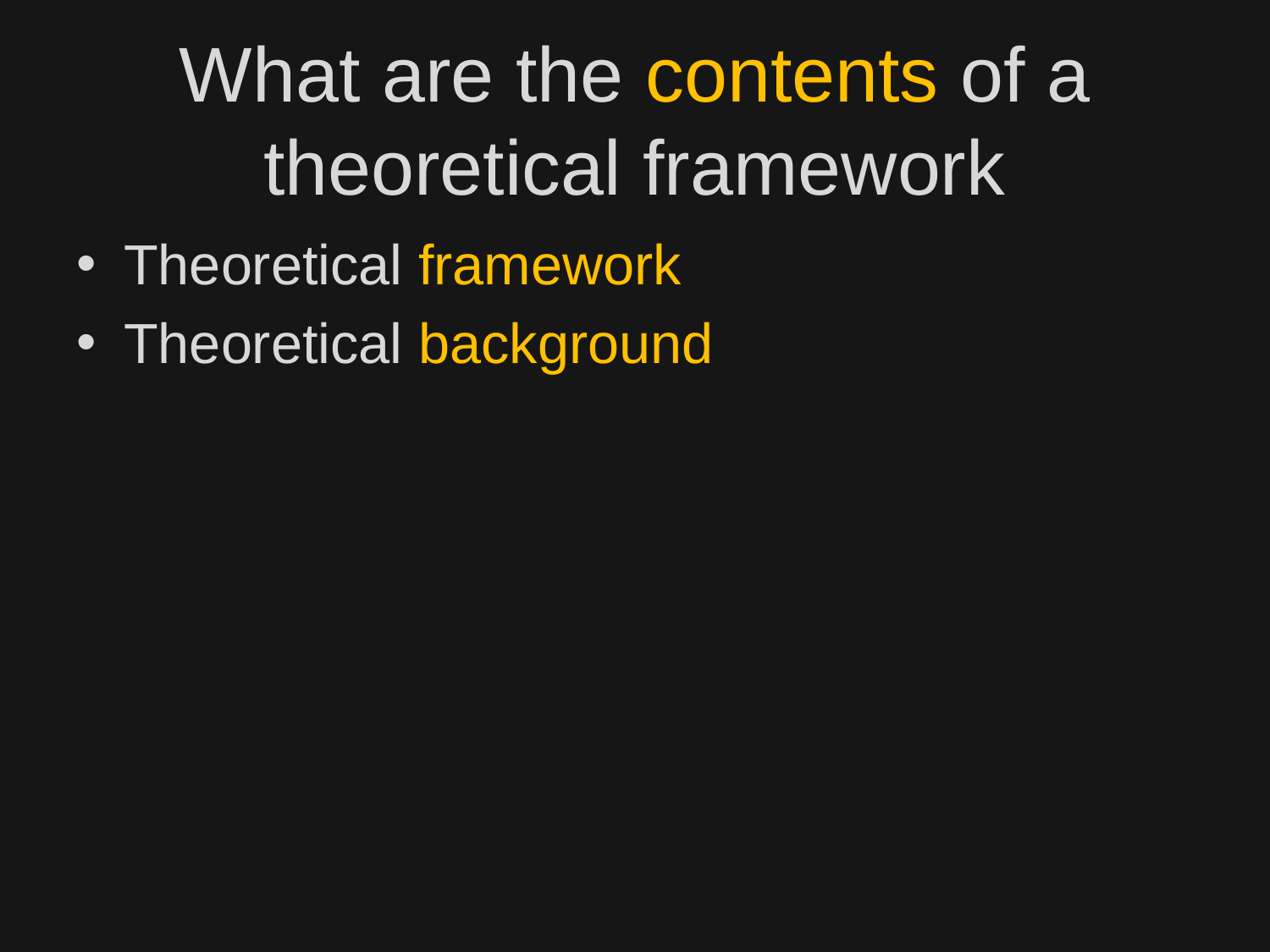

# What are the contents of a theoretical framework
Theoretical framework
Theoretical background